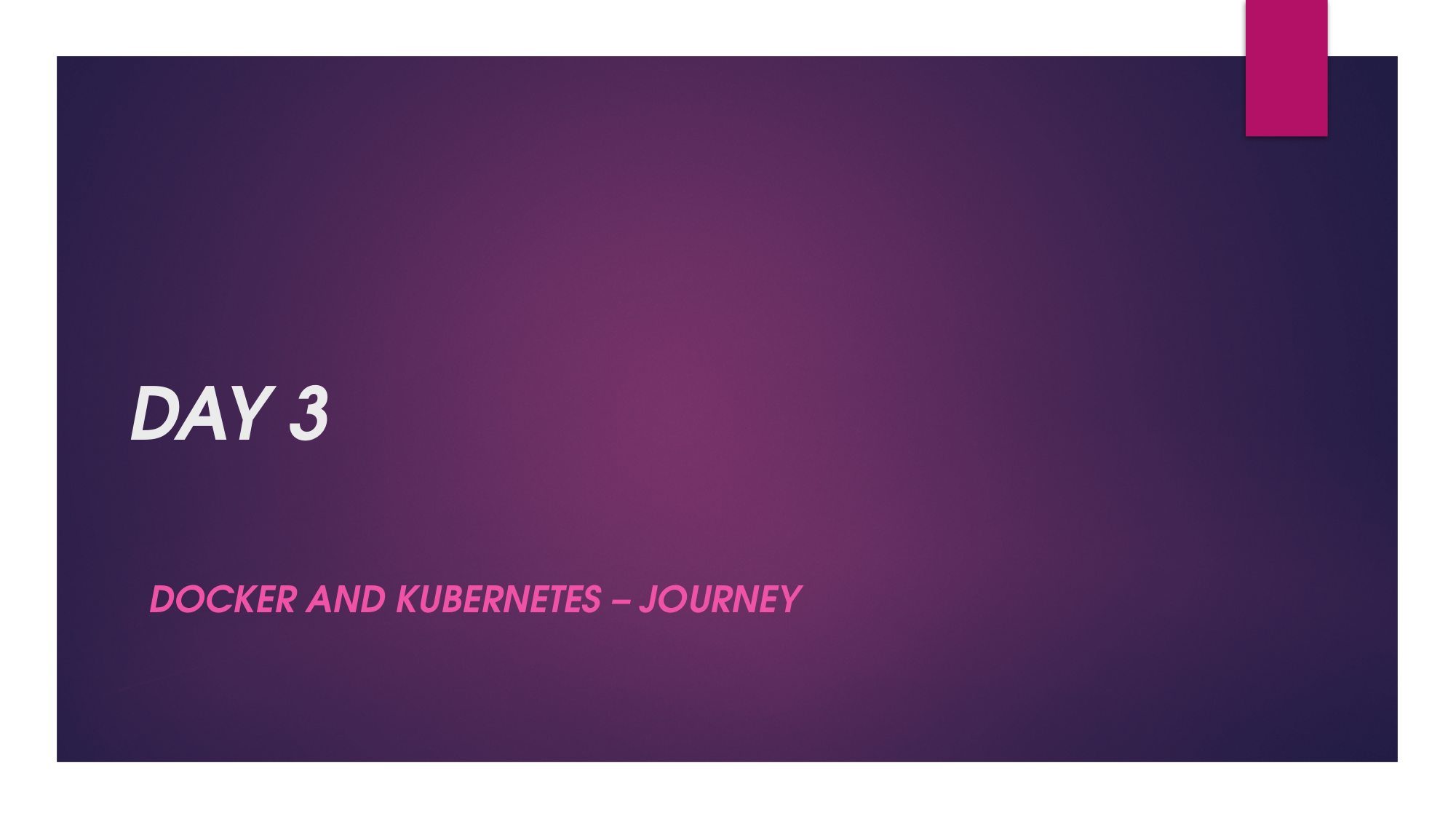

# DAY 3
docker and Kubernetes – Journey